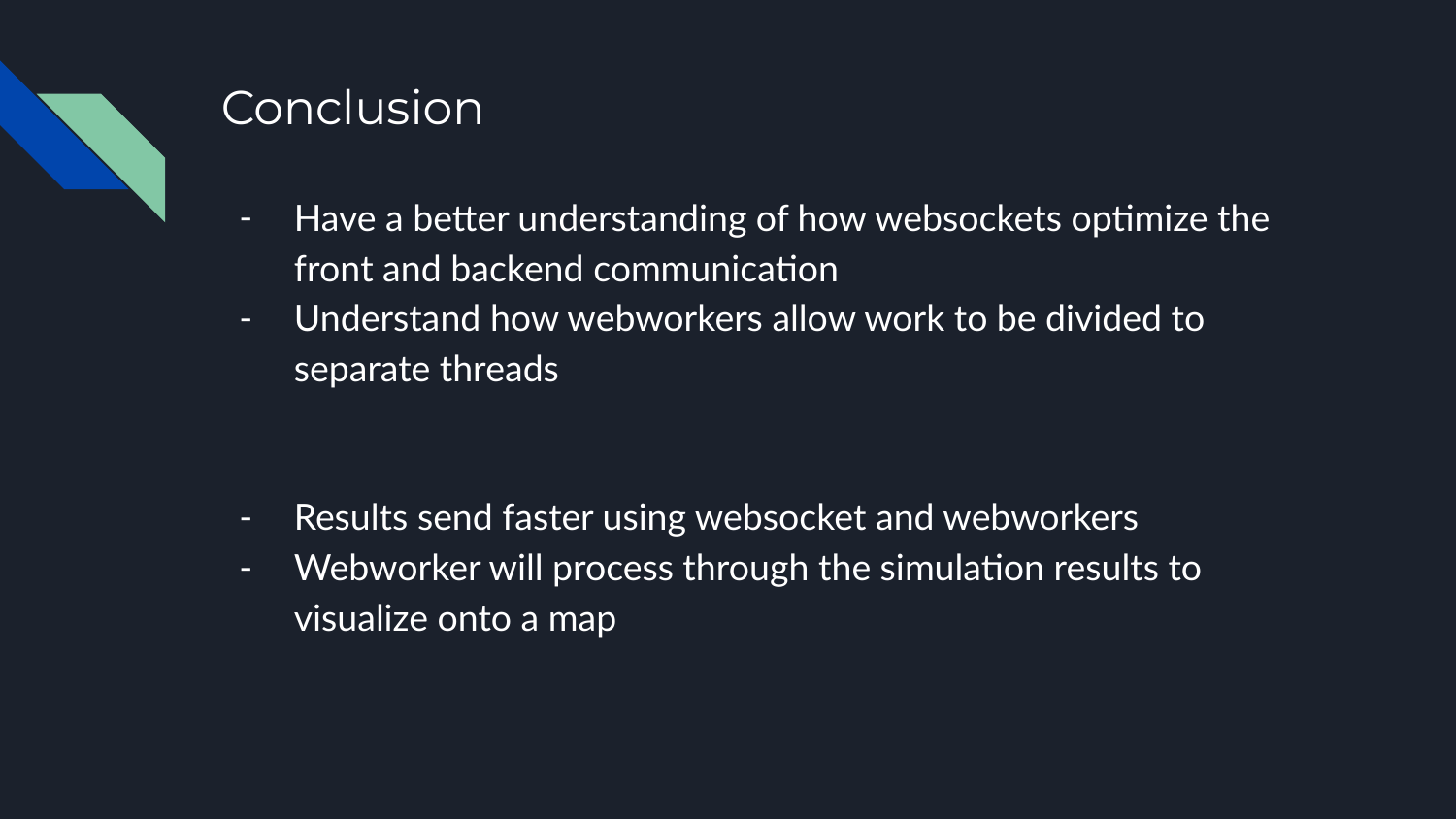

# Conclusion
Have a better understanding of how websockets optimize the front and backend communication
Understand how webworkers allow work to be divided to separate threads

Results send faster using websocket and webworkers
Webworker will process through the simulation results to visualize onto a map